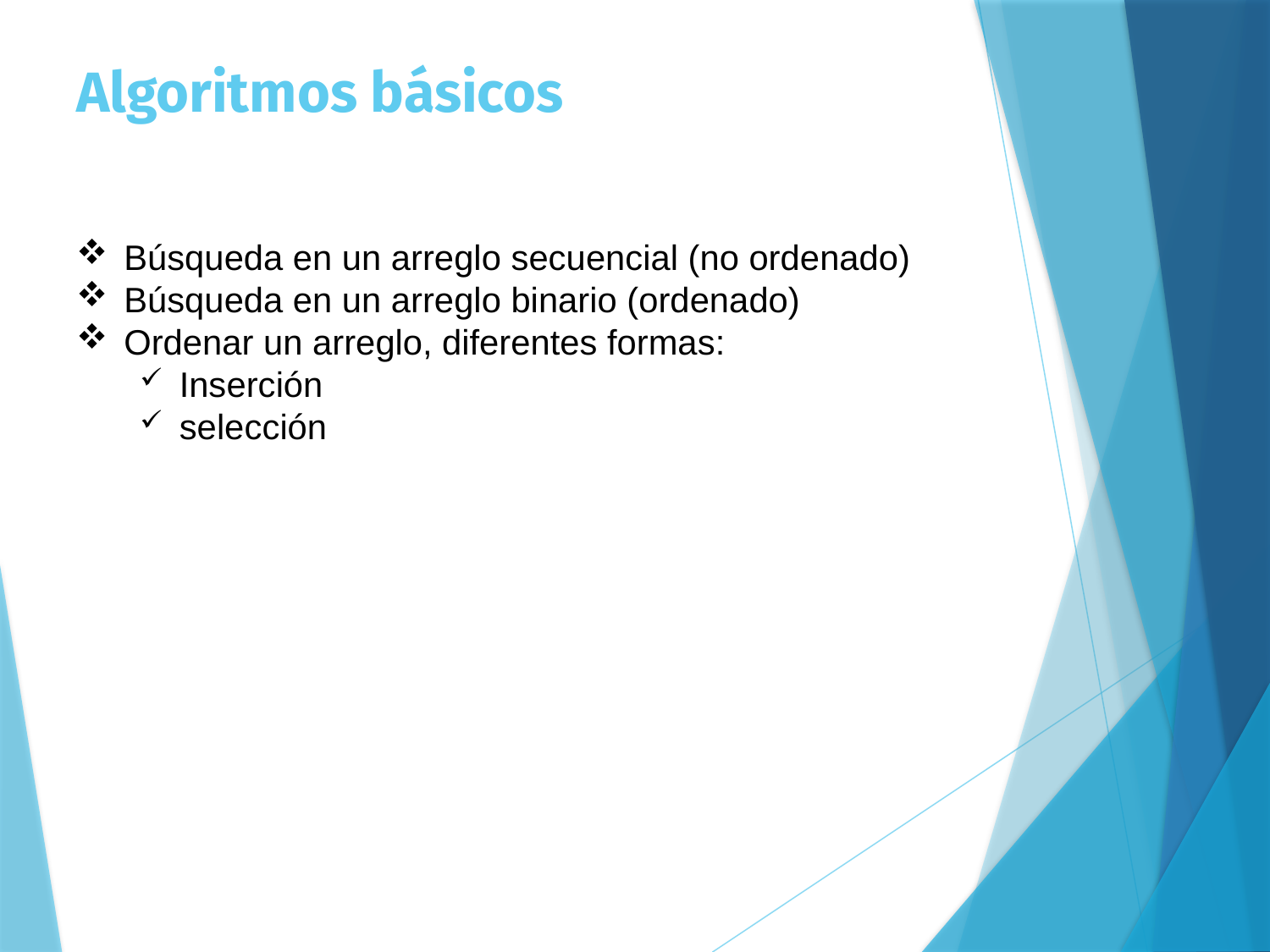

# Algoritmos básicos
Búsqueda en un arreglo secuencial (no ordenado)
Búsqueda en un arreglo binario (ordenado)
Ordenar un arreglo, diferentes formas:
Inserción
selección